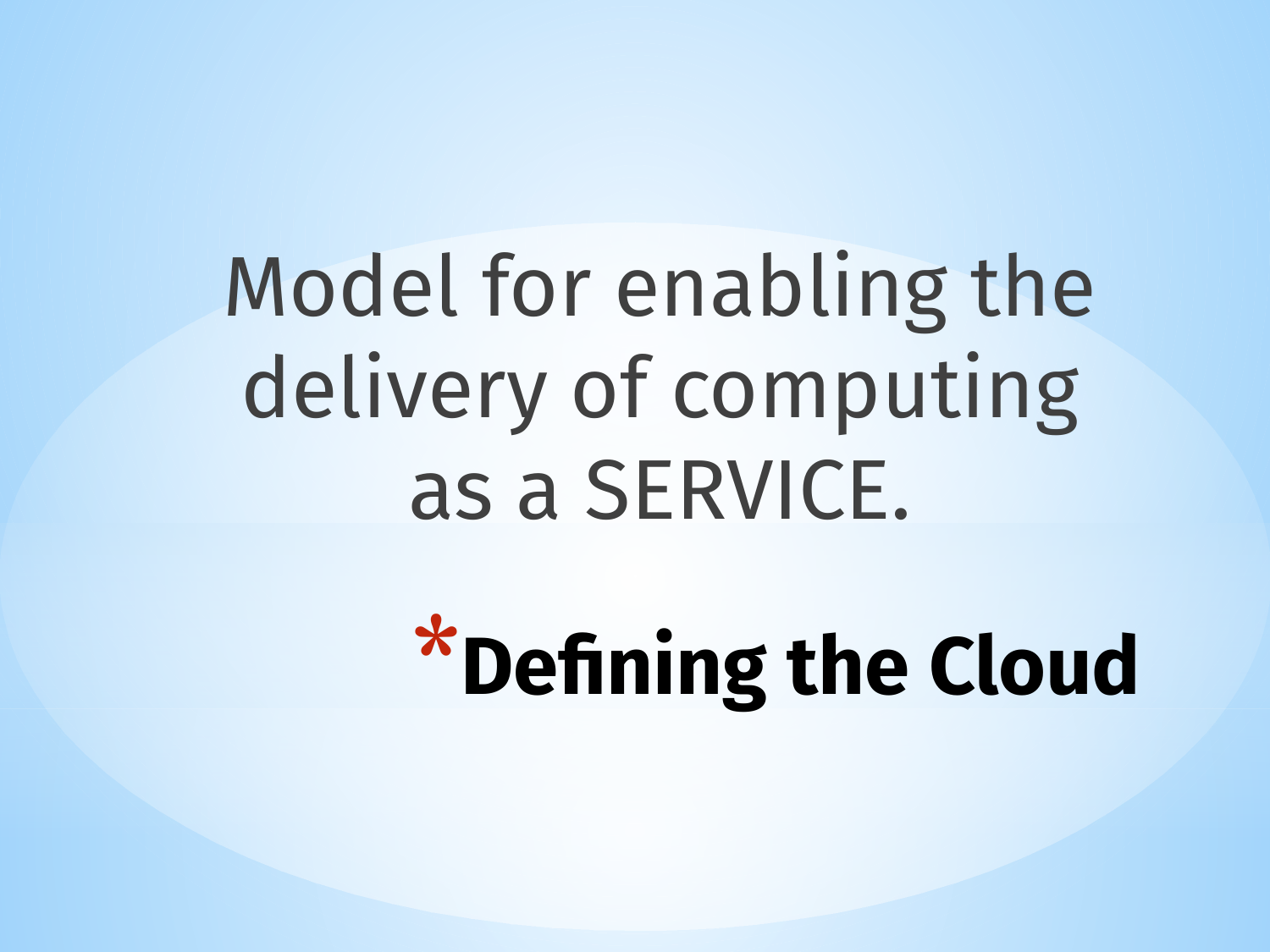

Model for enabling the delivery of computing as a SERVICE.
# Defining the Cloud